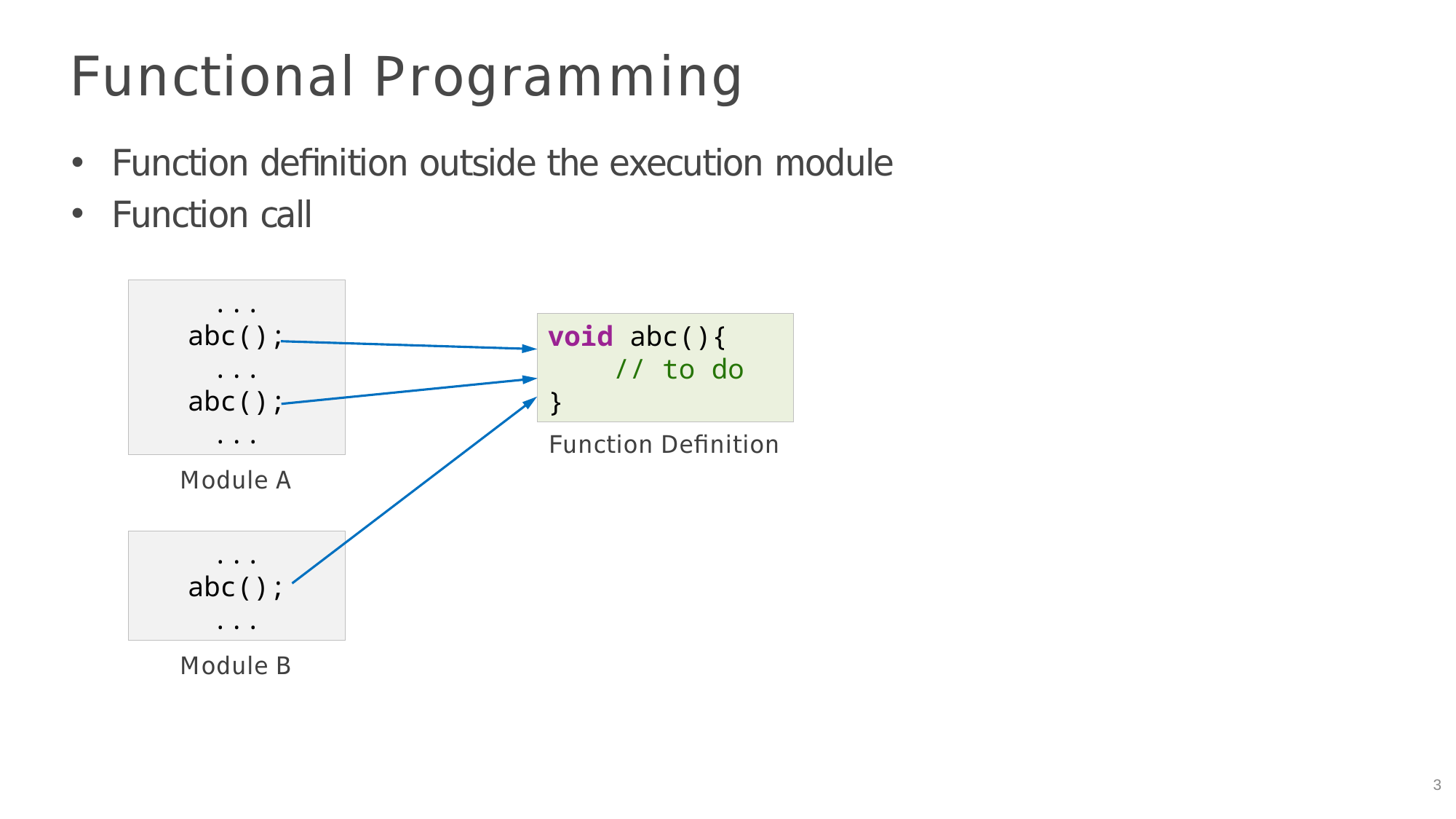

# Functional Programming
Function definition outside the execution module
Function call
...
abc();
...
abc();
...
void abc(){
    // to do
}
Function Definition
Module A
...
abc();
...
Module B
3